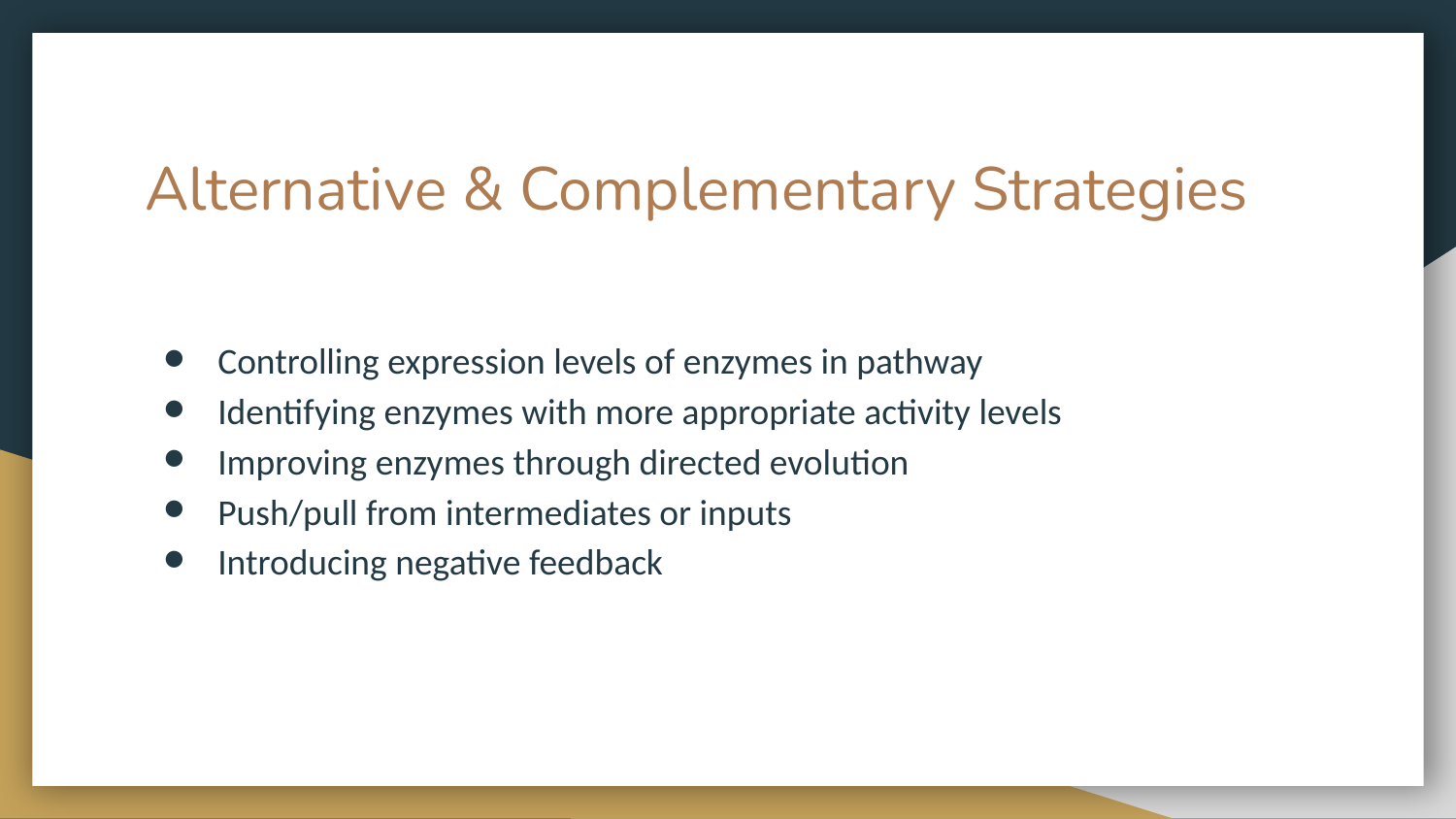

# Alternative & Complementary Strategies
Controlling expression levels of enzymes in pathway
Identifying enzymes with more appropriate activity levels
Improving enzymes through directed evolution
Push/pull from intermediates or inputs
Introducing negative feedback